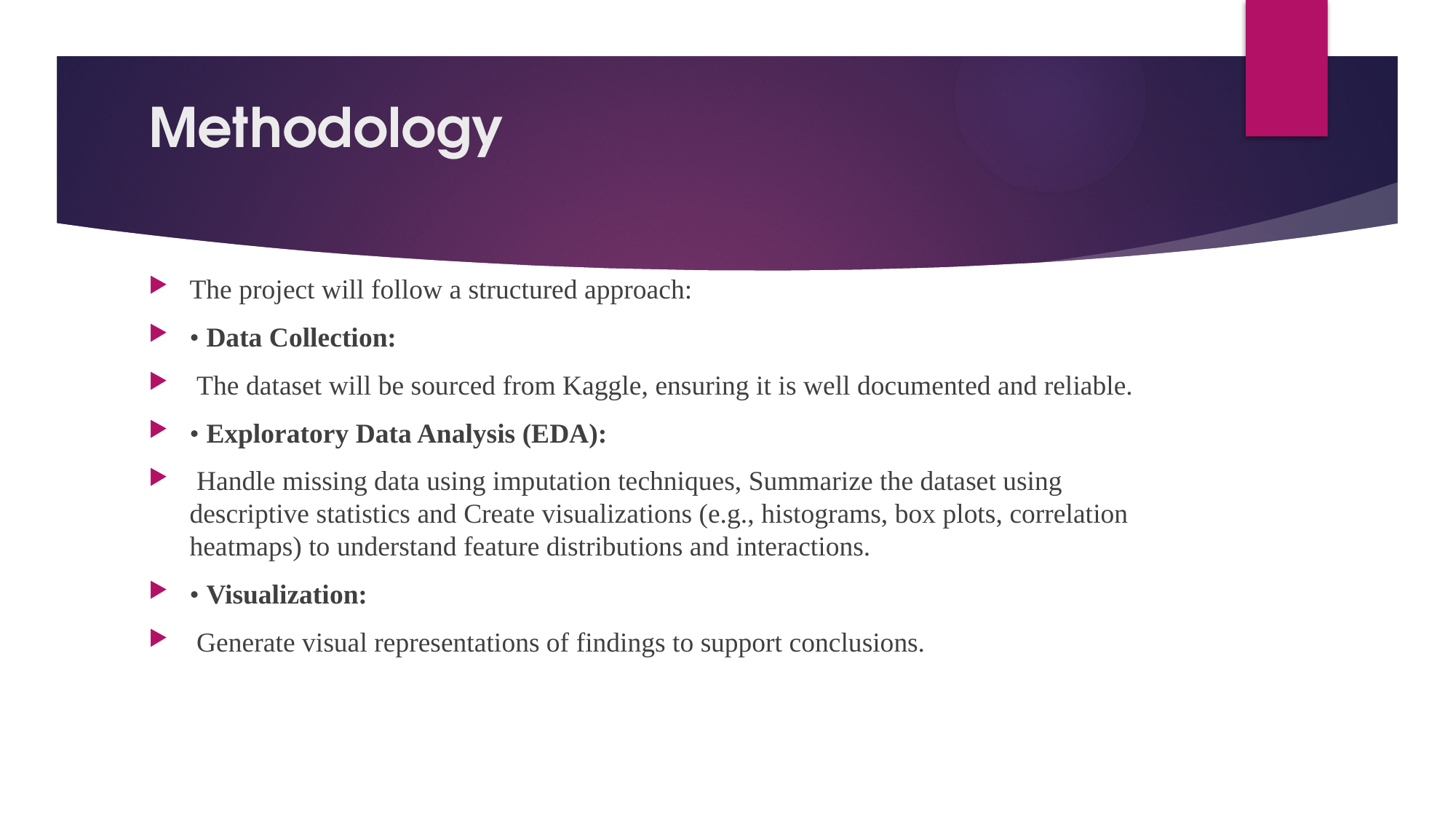

# Methodology
The project will follow a structured approach:
• Data Collection:
 The dataset will be sourced from Kaggle, ensuring it is well documented and reliable.
• Exploratory Data Analysis (EDA):
 Handle missing data using imputation techniques, Summarize the dataset using descriptive statistics and Create visualizations (e.g., histograms, box plots, correlation heatmaps) to understand feature distributions and interactions.
• Visualization:
 Generate visual representations of findings to support conclusions.